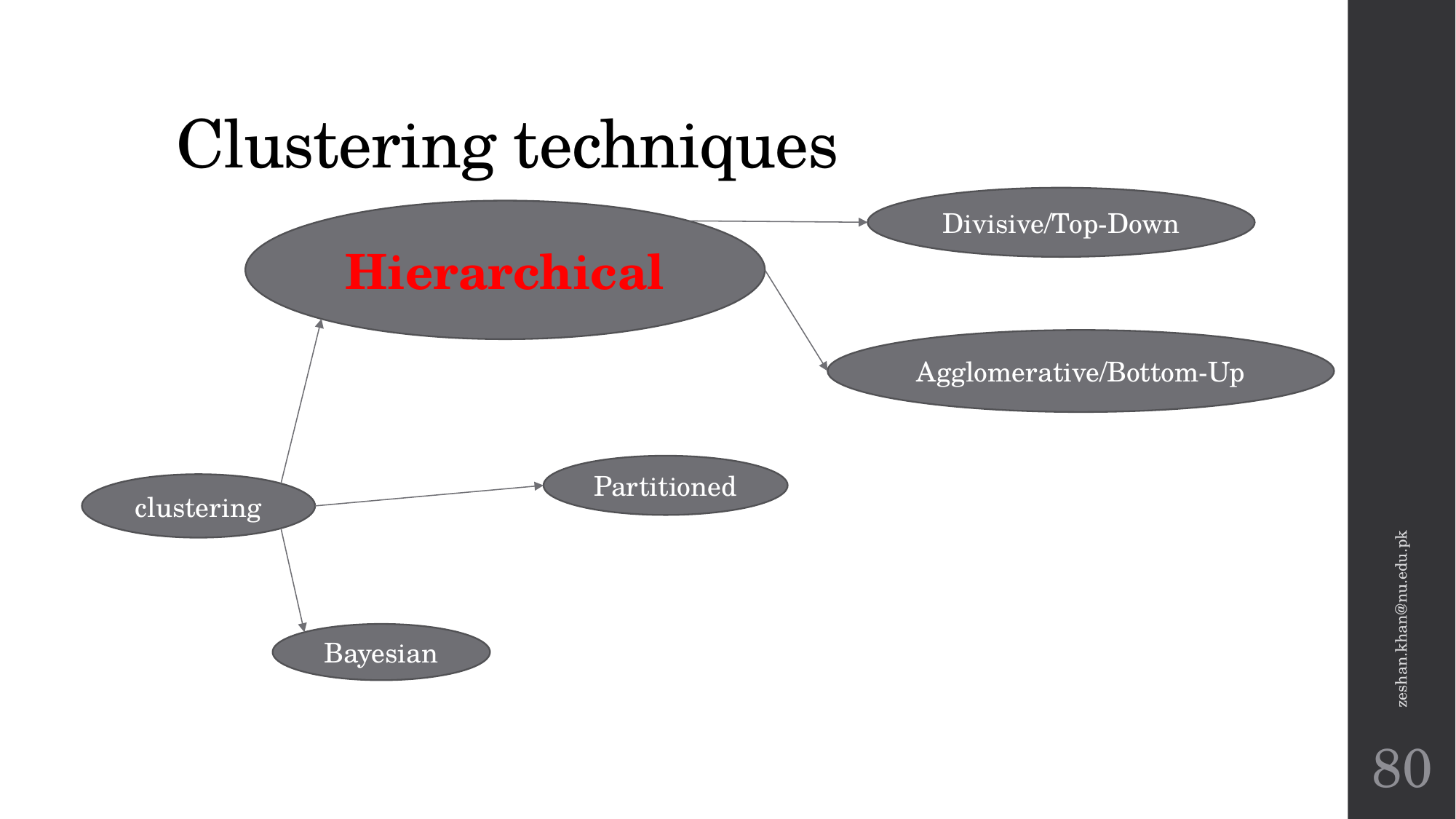

Clustering techniques
Divisive/Top-Down
Hierarchical
Agglomerative/Bottom-Up
Partitioned
clustering
zeshan.khan@nu.edu.pk
Bayesian
80